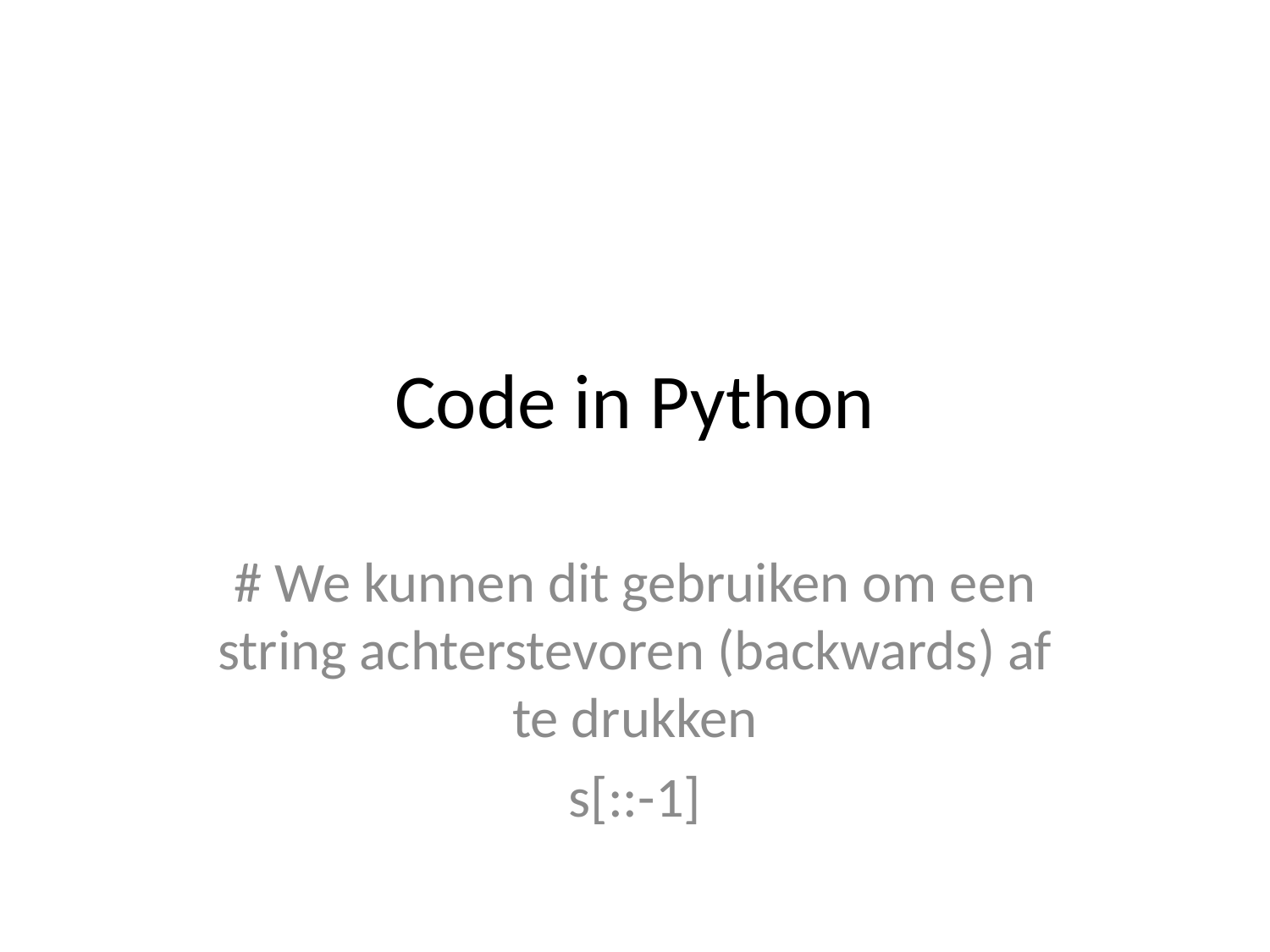

# Code in Python
# We kunnen dit gebruiken om een string achterstevoren (backwards) af te drukken
s[::-1]